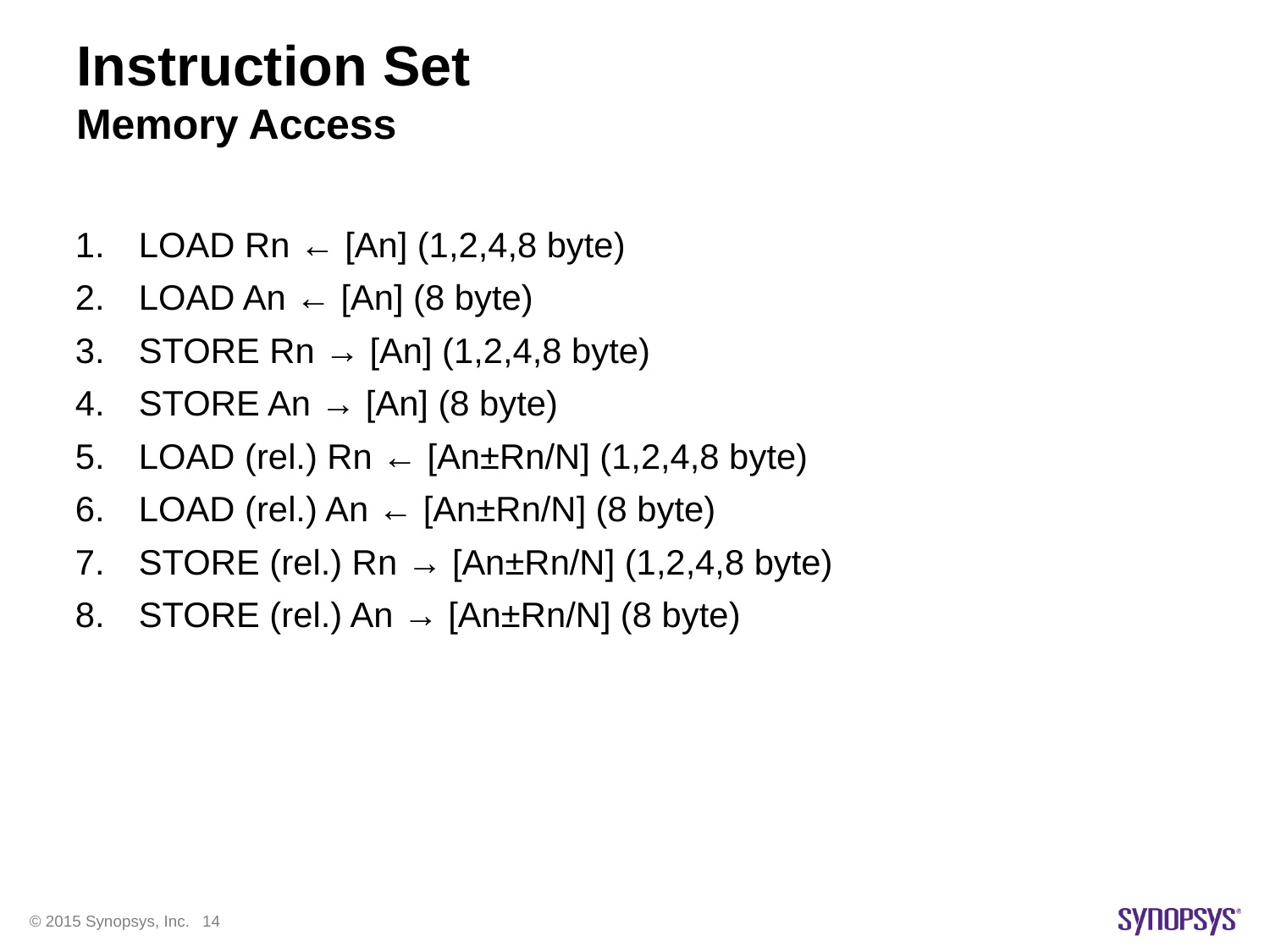

# Instruction Set Memory Access
LOAD Rn ← [An] (1,2,4,8 byte)
LOAD An ← [An] (8 byte)
STORE Rn → [An] (1,2,4,8 byte)
STORE An → [An] (8 byte)
LOAD (rel.) Rn ← [An±Rn/N] (1,2,4,8 byte)
LOAD (rel.) An ← [An±Rn/N] (8 byte)
STORE (rel.) Rn → [An±Rn/N] (1,2,4,8 byte)
STORE (rel.) An → [An±Rn/N] (8 byte)